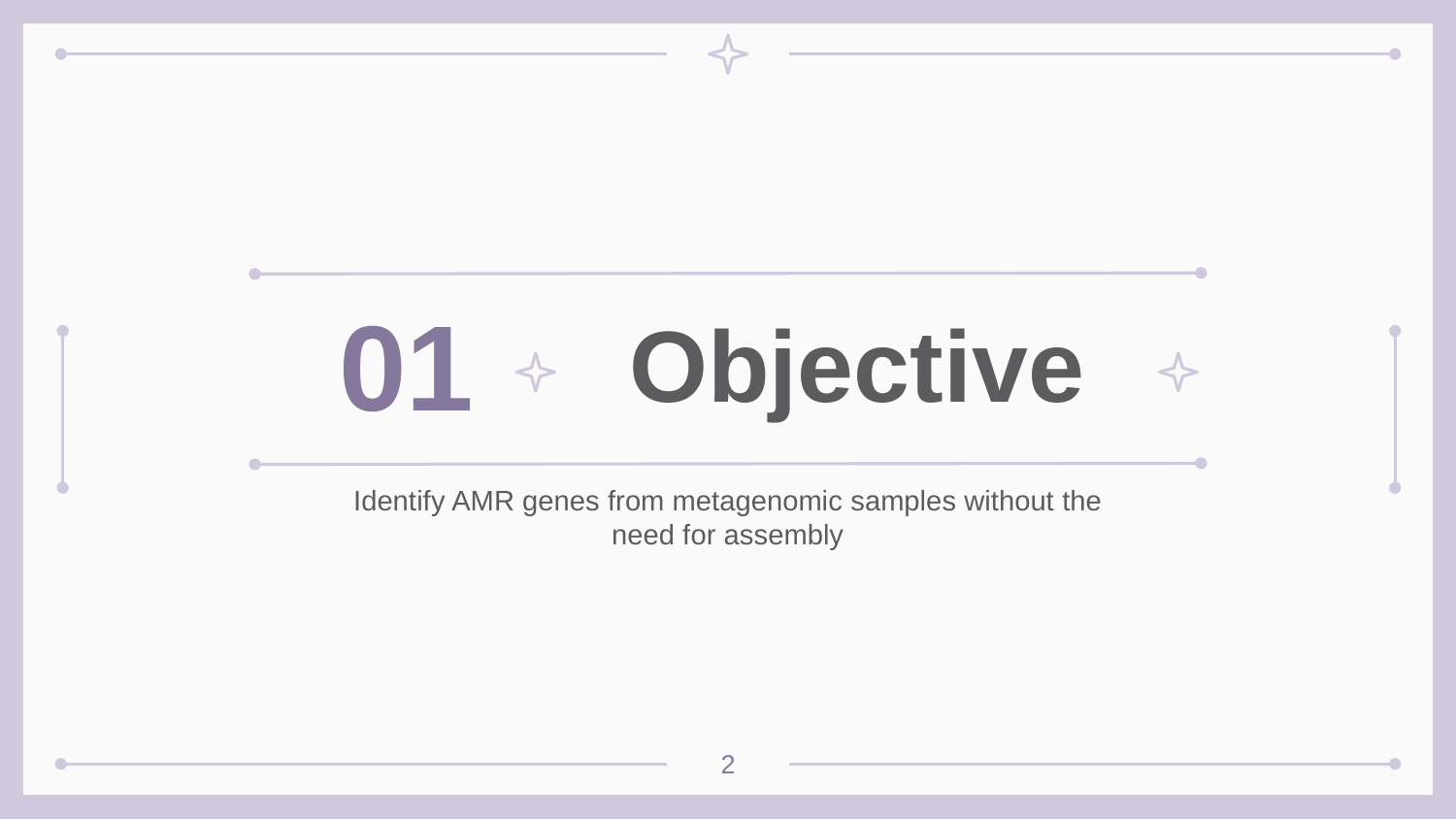

01
# Objective

Identify AMR genes from metagenomic samples without the need for assembly
2